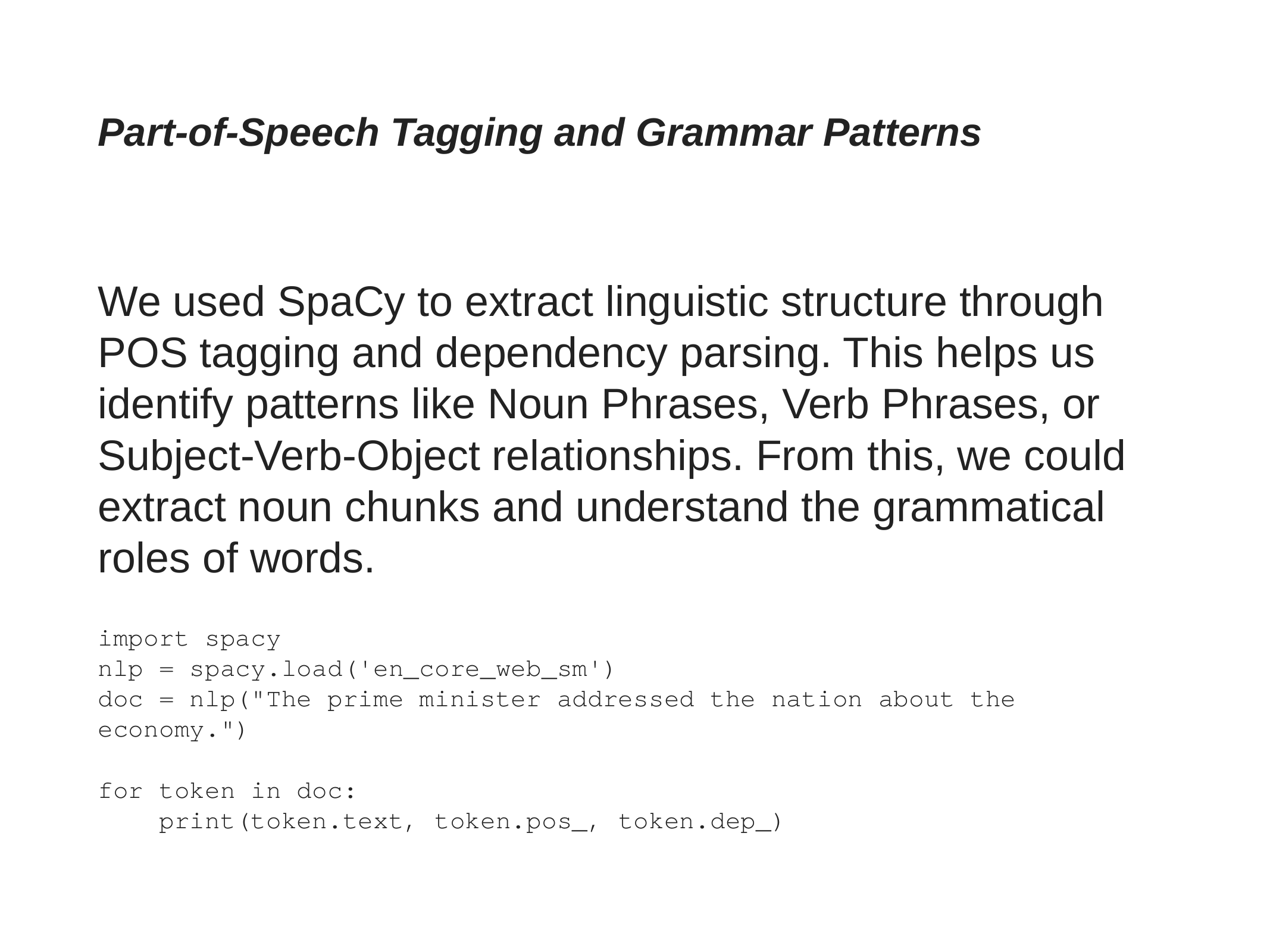

# Part-of-Speech Tagging and Grammar Patterns
We used SpaCy to extract linguistic structure through POS tagging and dependency parsing. This helps us identify patterns like Noun Phrases, Verb Phrases, or Subject-Verb-Object relationships. From this, we could extract noun chunks and understand the grammatical roles of words.

import spacy
nlp = spacy.load('en_core_web_sm')
doc = nlp("The prime minister addressed the nation about the economy.")

for token in doc:
    print(token.text, token.pos_, token.dep_)